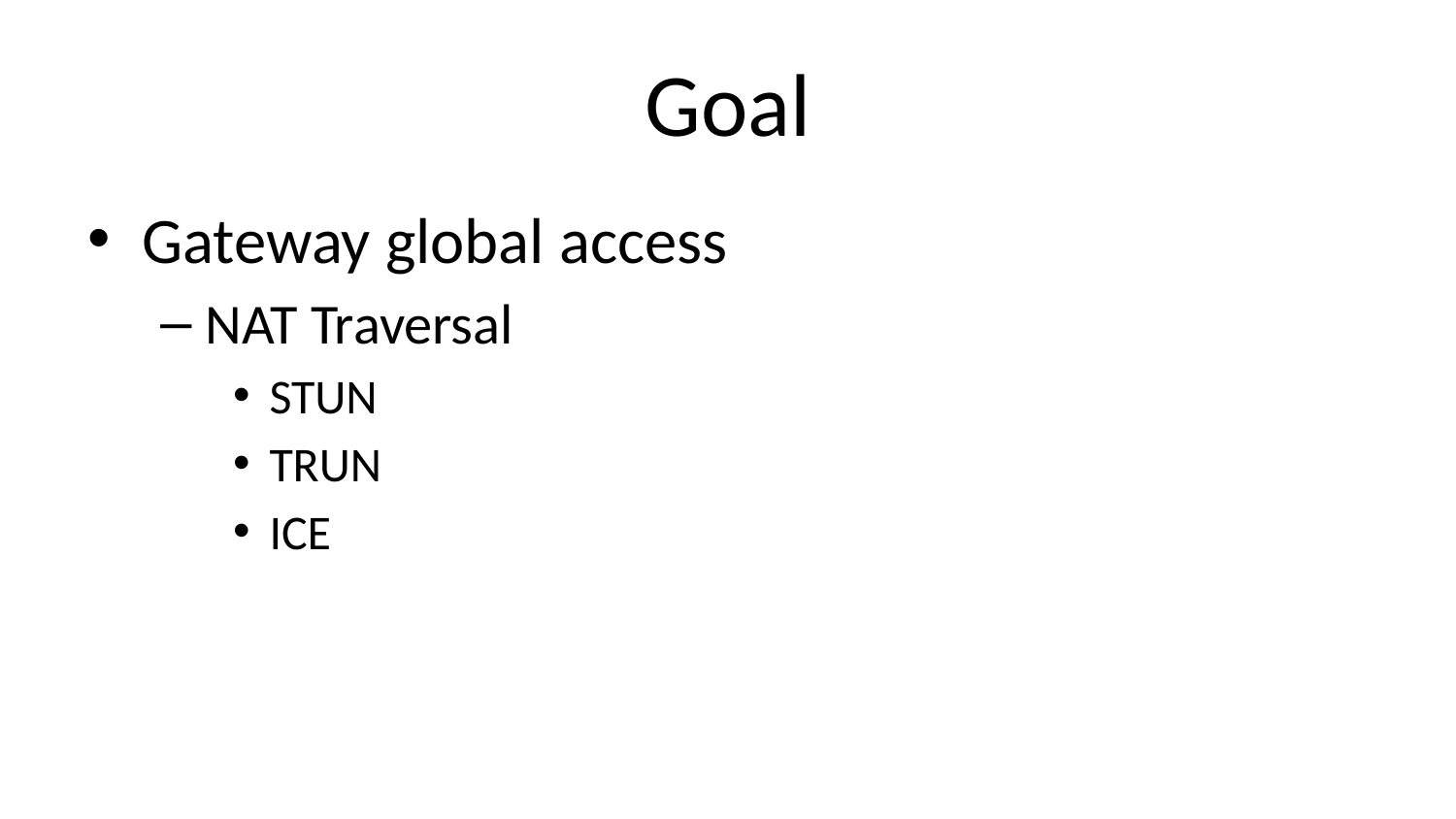

# Goal
Gateway global access
NAT Traversal
STUN
TRUN
ICE